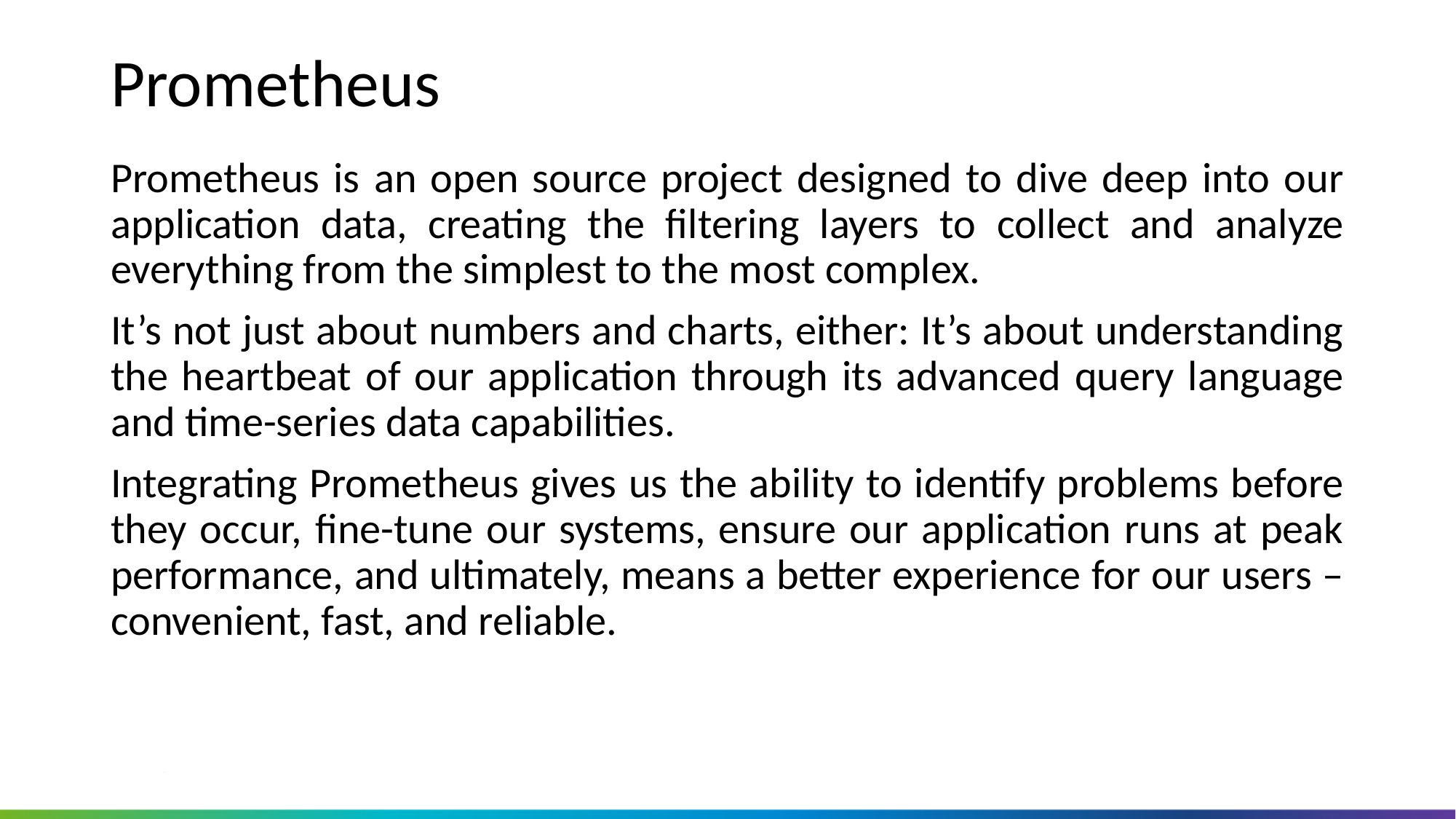

Prometheus
Prometheus is an open source project designed to dive deep into our application data, creating the filtering layers to collect and analyze everything from the simplest to the most complex.
It’s not just about numbers and charts, either: It’s about understanding the heartbeat of our application through its advanced query language and time-series data capabilities.
Integrating Prometheus gives us the ability to identify problems before they occur, fine-tune our systems, ensure our application runs at peak performance, and ultimately, means a better experience for our users – convenient, fast, and reliable.